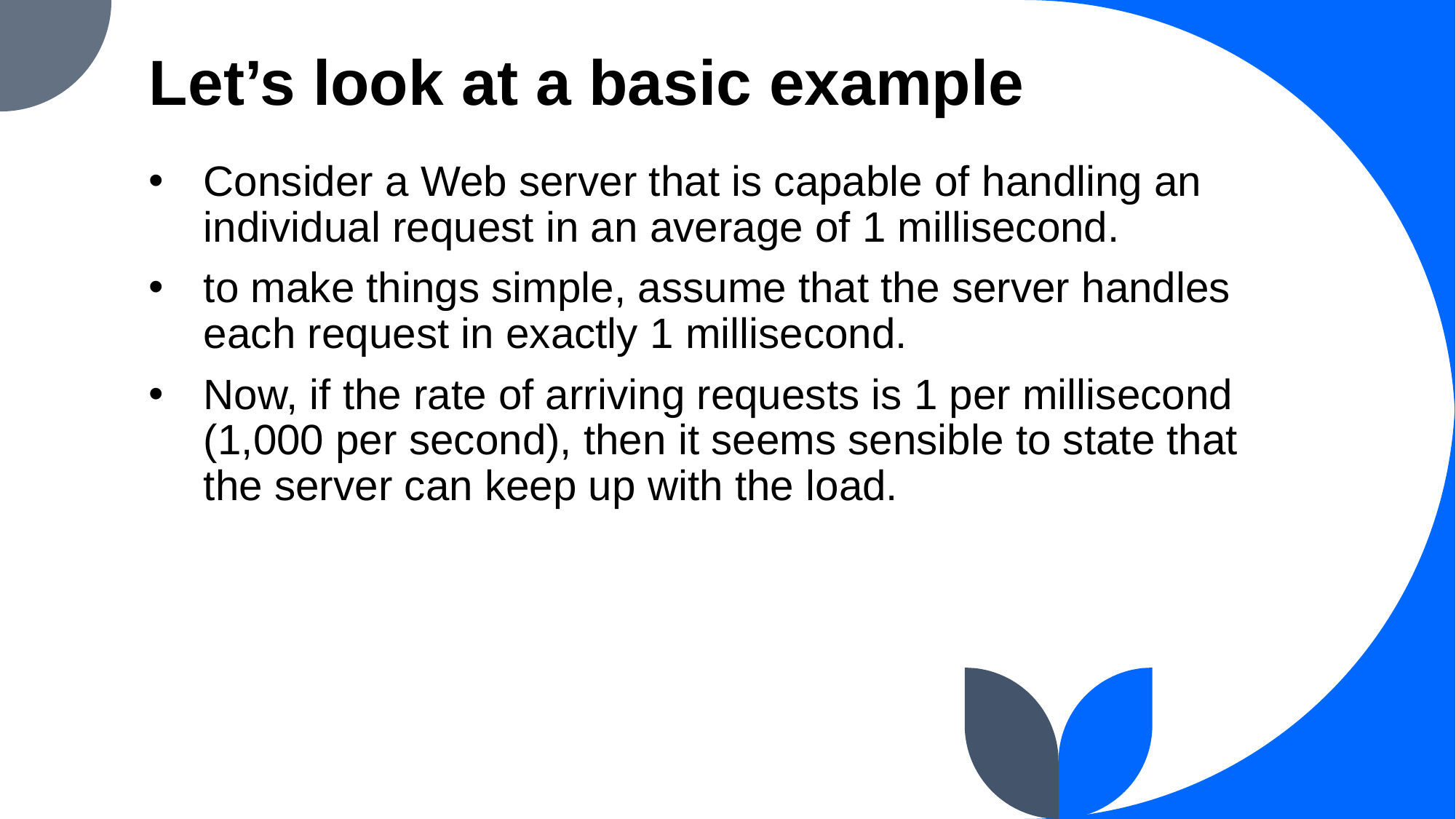

# Let’s look at a basic example
Consider a Web server that is capable of handling an individual request in an average of 1 millisecond.
to make things simple, assume that the server handles each request in exactly 1 millisecond.
Now, if the rate of arriving requests is 1 per millisecond (1,000 per second), then it seems sensible to state that the server can keep up with the load.